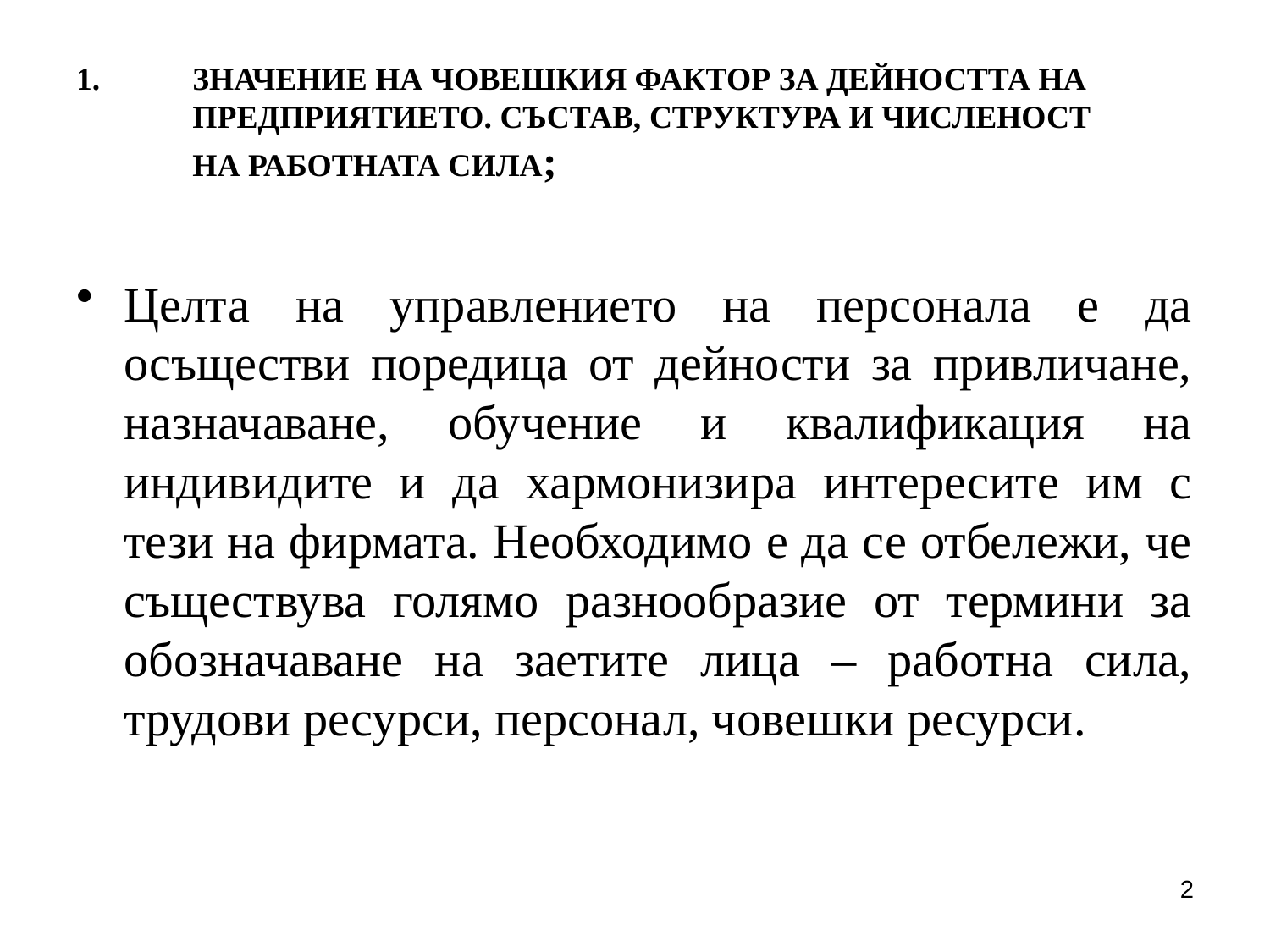

# ЗНАЧЕНИЕ НА ЧОВЕШКИЯ ФАКТОР ЗА ДЕЙНОСТТА НА ПРЕДПРИЯТИЕТО. СЪСТАВ, СТРУКТУРА И ЧИСЛЕНОСТ НА РАБОТНАТА СИЛА;
Целта на управлението на персонала е да осъществи поредица от дейности за привличане, назначаване, обучение и квалификация на индивидите и да хармонизира интересите им с тези на фирмата. Необходимо е да се отбележи, че съществува голямо разнообразие от термини за обозначаване на заетите лица – работна сила, трудови ресурси, персонал, човешки ресурси.
2